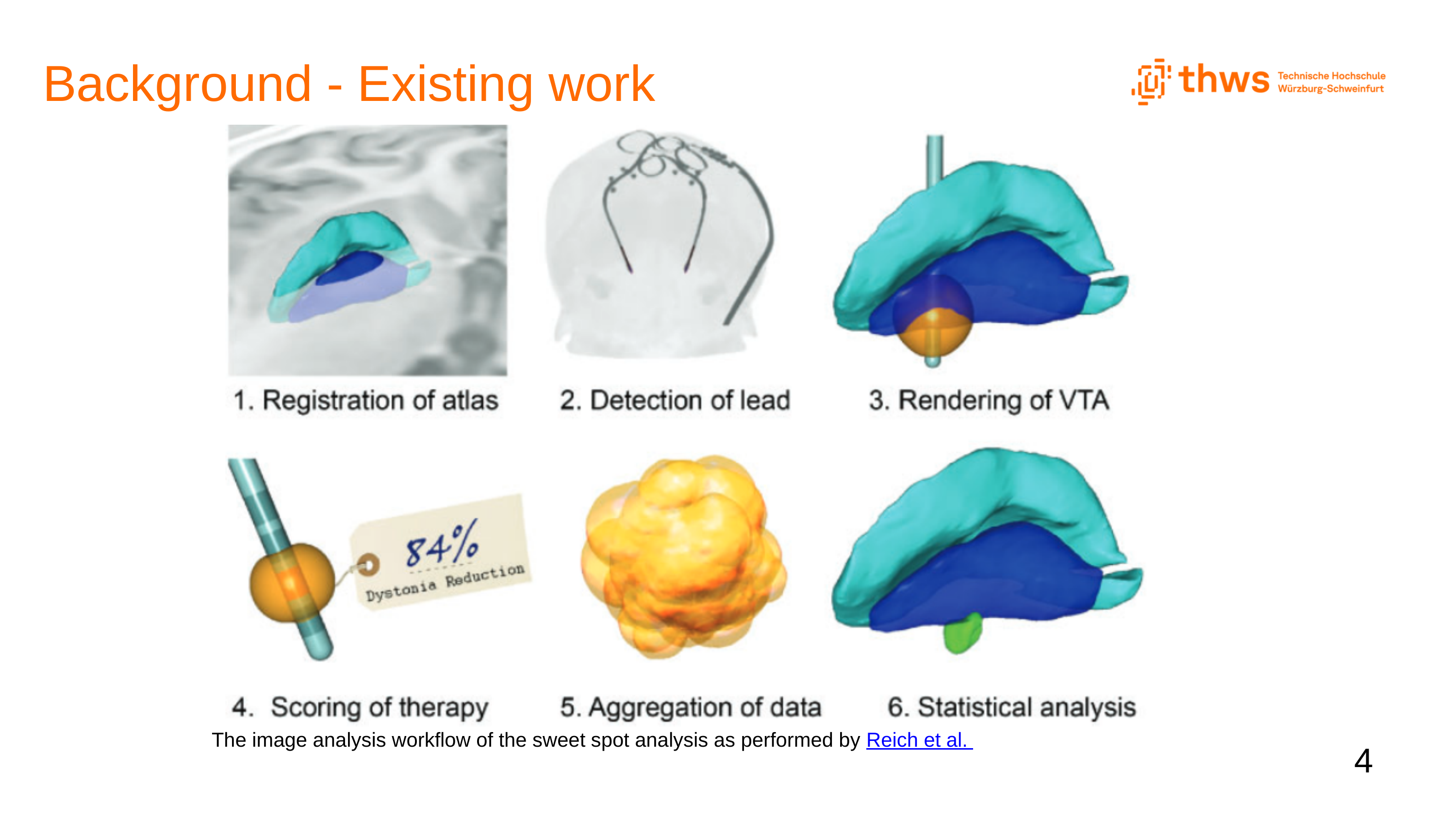

Background - Existing work

The image analysis workflow of the sweet spot analysis as performed by Reich et al.
4